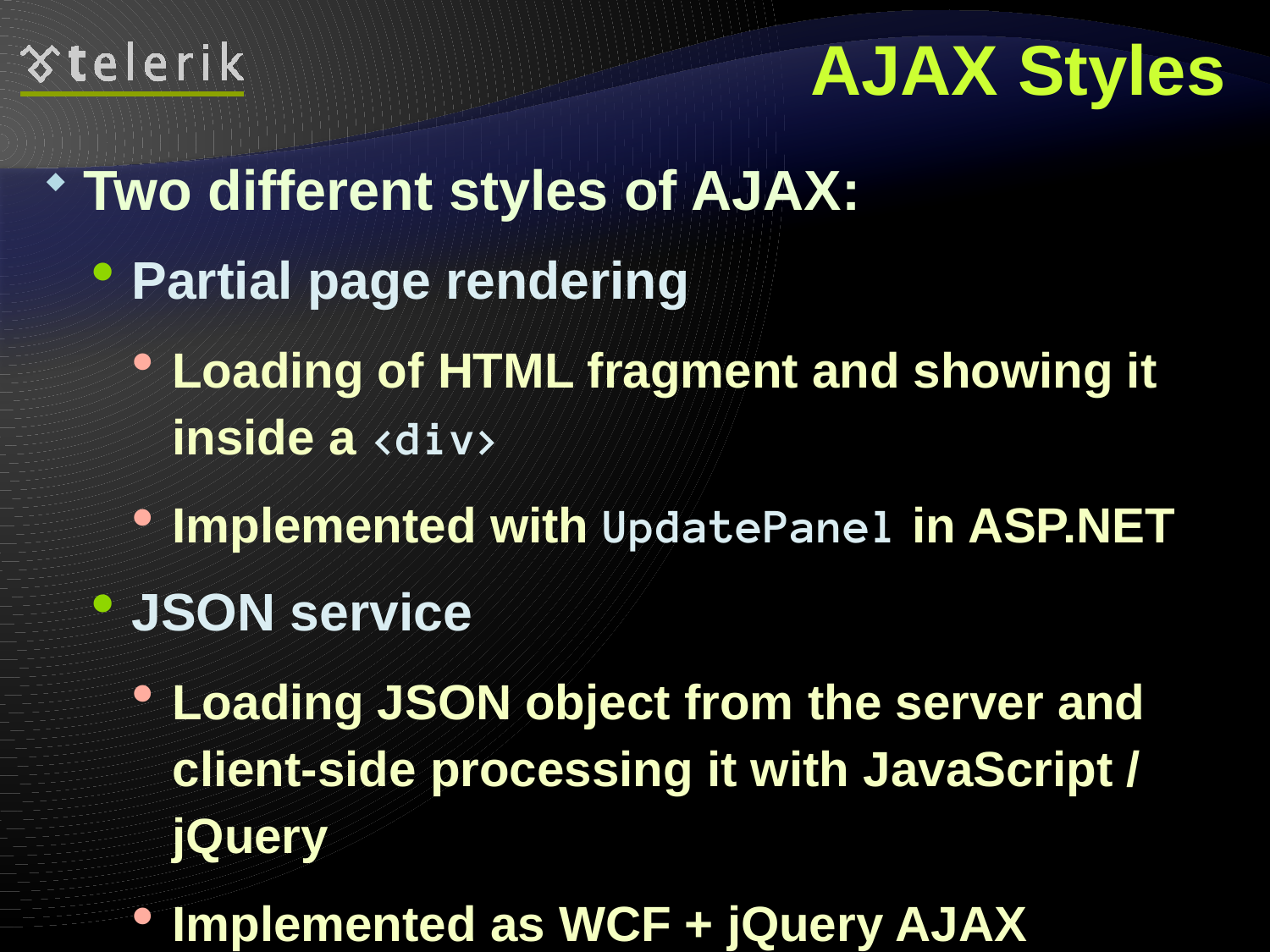

# AJAX Styles
Two different styles of AJAX:
Partial page rendering
Loading of HTML fragment and showing it inside a <div>
Implemented with UpdatePanel in ASP.NET
JSON service
Loading JSON object from the server and client-side processing it with JavaScript / jQuery
Implemented as WCF + jQuery AJAX
7